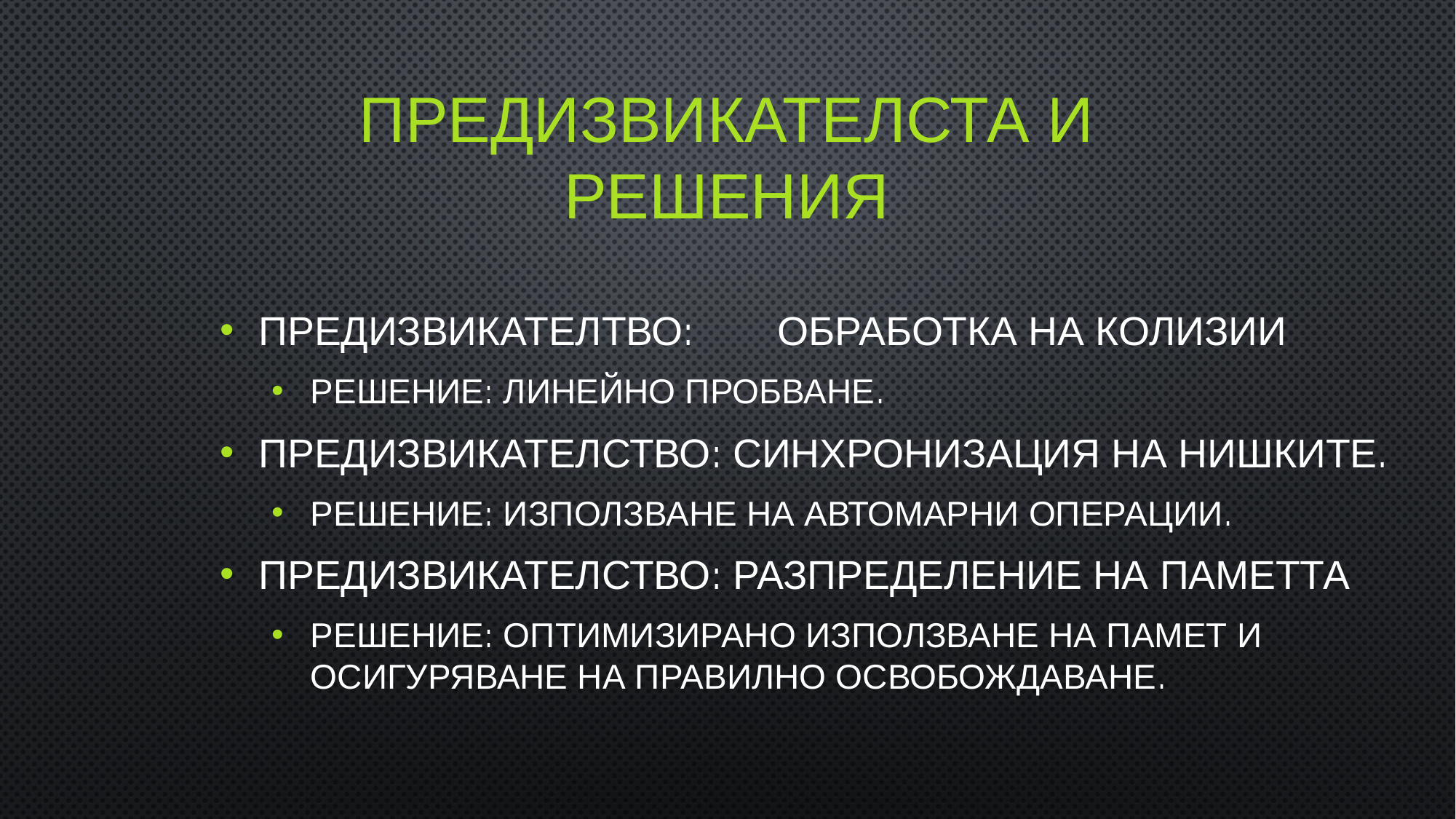

# Предизвикателста и решения
Предизвикателтво:	Обработка на колизии
Решение: Линейно пробване.
Предизвикателство: Синхронизация на нишките.
Решение: Използване на автомарни операции.
Предизвикателство: Разпределение на паметта
Решение: Оптимизирано използване на памет и осигуряване на правилно освобождаване.